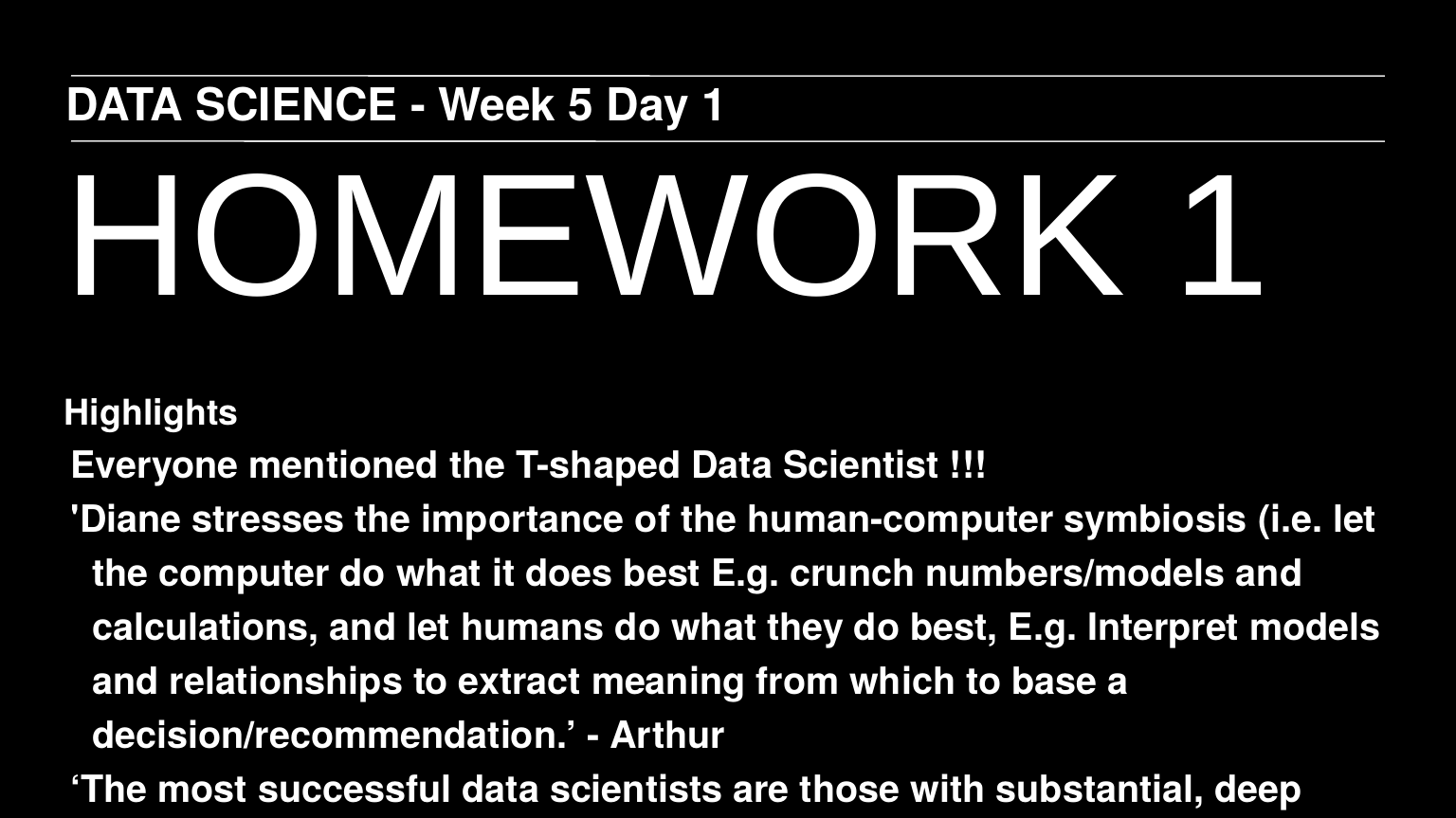

DATA SCIENCE - Week 5 Day 1

HOMEWORK 1

Highlights
Everyone mentioned the T-shaped Data Scientist !!!
'Diane stresses the importance of the human-computer symbiosis (i.e. let the computer do what it does best E.g. crunch numbers/models and calculations, and let humans do what they do best, E.g. Interpret models and relationships to extract meaning from which to base a decision/recommendation.’ - Arthur
‘The most successful data scientists are those with substantial, deep expertise in at least one aspect of data science, be it statistics, big data, or business communication.’ - Flavia